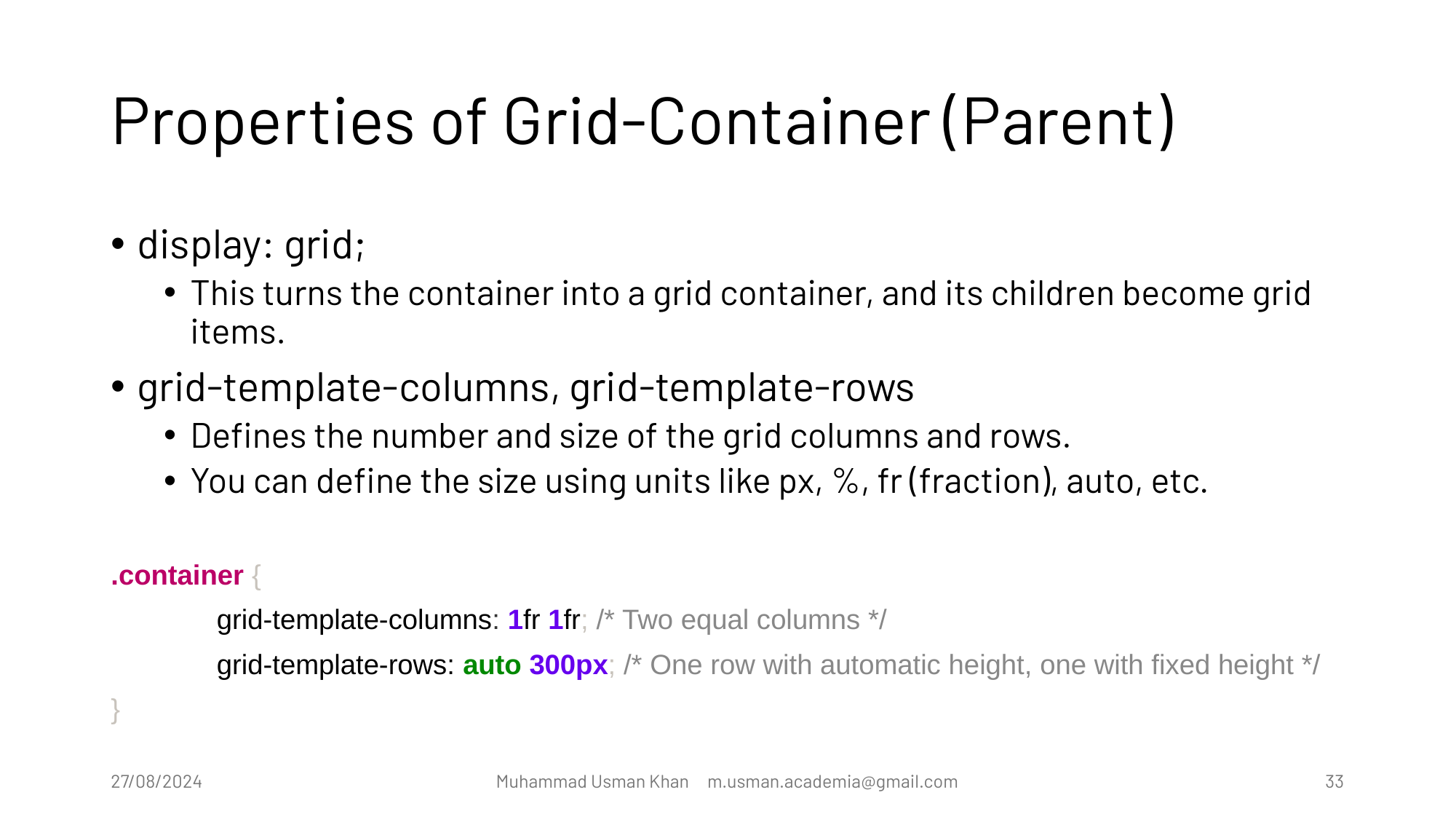

# Properties of Grid-Container (Parent)
display: grid;
This turns the container into a grid container, and its children become grid items.
grid-template-columns, grid-template-rows
Defines the number and size of the grid columns and rows.
You can define the size using units like px, %, fr (fraction), auto, etc.

.container {
	grid-template-columns: 1fr 1fr; /* Two equal columns */
	grid-template-rows: auto 300px; /* One row with automatic height, one with fixed height */
}
27/08/2024
Muhammad Usman Khan     m.usman.academia@gmail.com
33